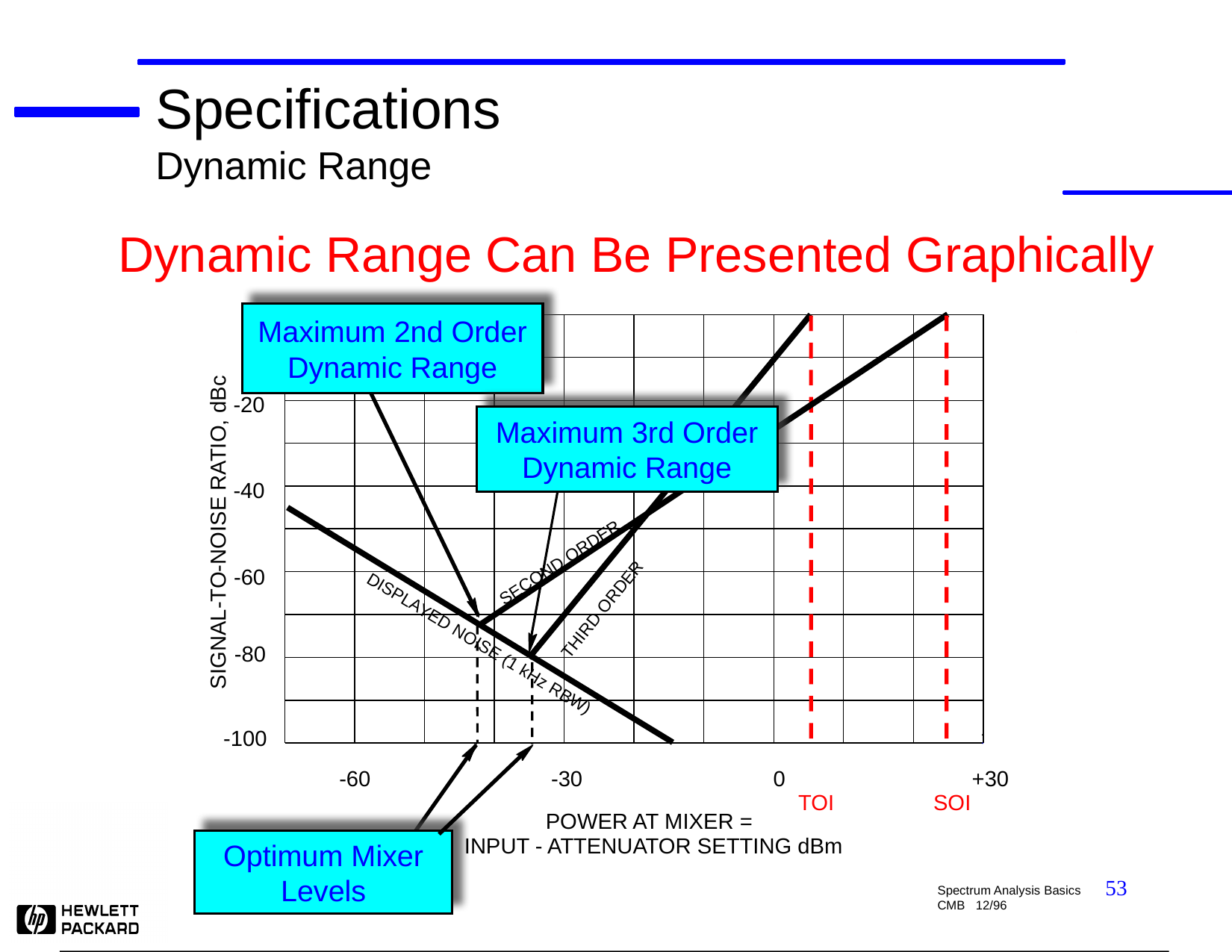

Specifications
Dynamic Range
Dynamic Range Can Be Presented Graphically
Maximum 2nd Order Dynamic Range

.
.

-20

Maximum 3rd Order Dynamic Range

-40

SIGNAL-TO-NOISE RATIO, dBc

SECOND ORDER
-60

THIRD ORDER

 DISPLAYED NOISE (1 kHz RBW)

-80

-100

-60
0
+30
-30
TOI
SOI
INPUT - ATTENUATOR SETTING dBm
POWER AT MIXER =
Optimum Mixer Levels
53